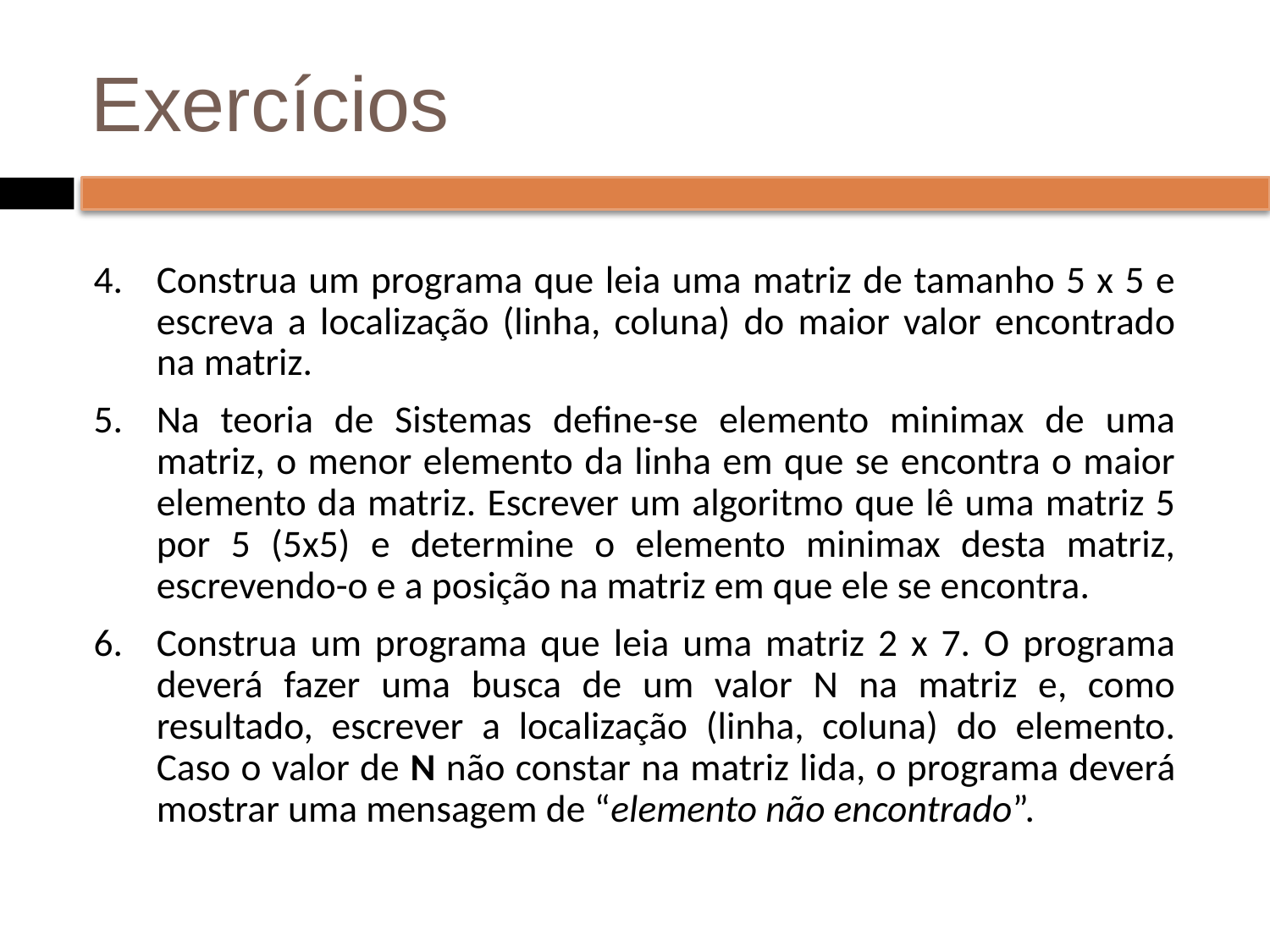

# Exercícios
Construa um programa que leia uma matriz de tamanho 5 x 5 e escreva a localização (linha, coluna) do maior valor encontrado na matriz.
Na teoria de Sistemas define-se elemento minimax de uma matriz, o menor elemento da linha em que se encontra o maior elemento da matriz. Escrever um algoritmo que lê uma matriz 5 por 5 (5x5) e determine o elemento minimax desta matriz, escrevendo-o e a posição na matriz em que ele se encontra.
Construa um programa que leia uma matriz 2 x 7. O programa deverá fazer uma busca de um valor N na matriz e, como resultado, escrever a localização (linha, coluna) do elemento. Caso o valor de N não constar na matriz lida, o programa deverá mostrar uma mensagem de “elemento não encontrado”.
38